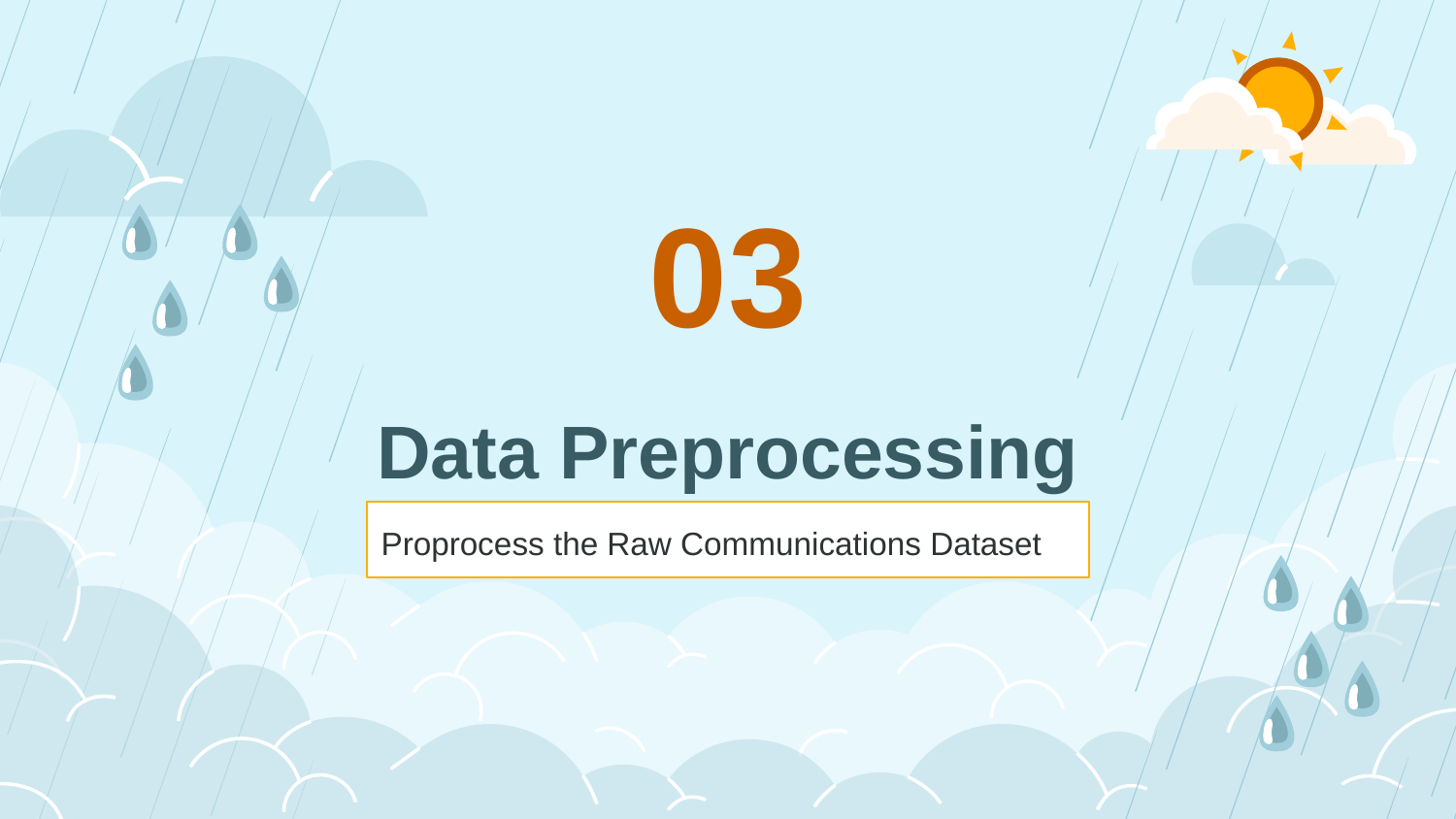

03

# Data Preprocessing
Proprocess the Raw Communications Dataset